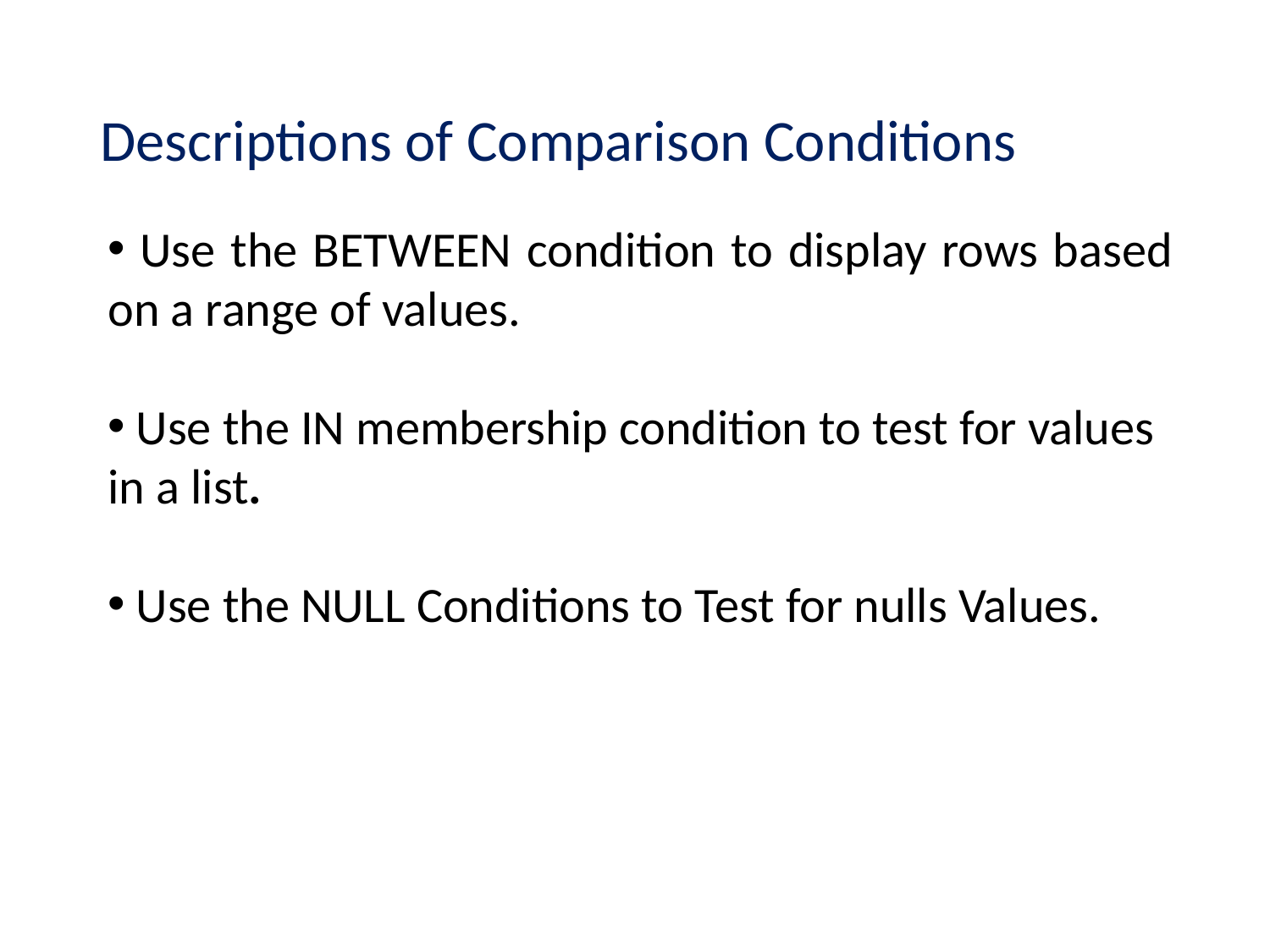

# Descriptions of Comparison Conditions
 Use the BETWEEN condition to display rows based on a range of values.

 Use the IN membership condition to test for values in a list.

 Use the NULL Conditions to Test for nulls Values.